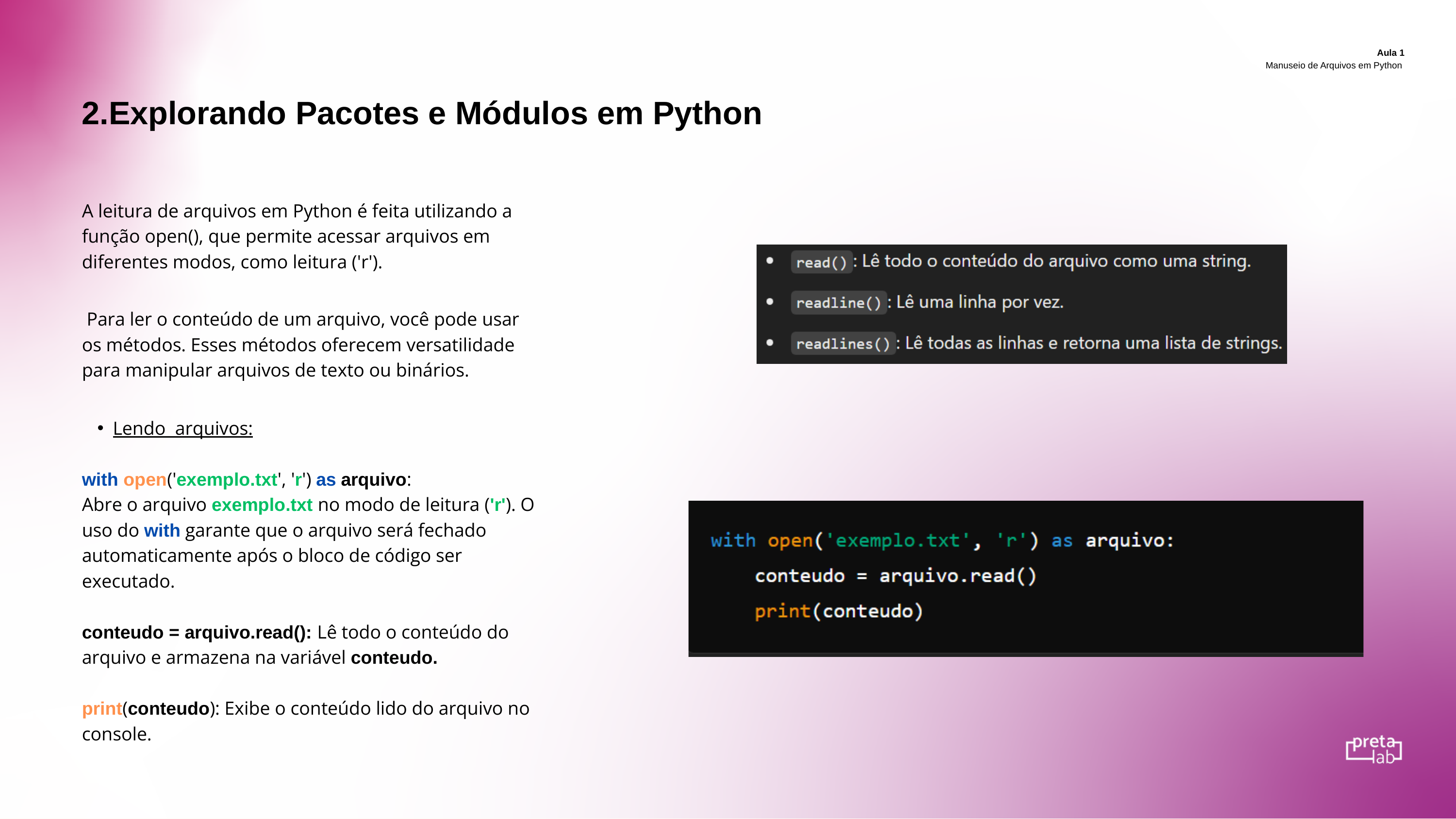

Aula 1
Manuseio de Arquivos em Python

2.Explorando Pacotes e Módulos em Python
A leitura de arquivos em Python é feita utilizando a função open(), que permite acessar arquivos em diferentes modos, como leitura ('r').

 Para ler o conteúdo de um arquivo, você pode usar os métodos. Esses métodos oferecem versatilidade para manipular arquivos de texto ou binários.

Lendo  arquivos:

with open('exemplo.txt', 'r') as arquivo:
Abre o arquivo exemplo.txt no modo de leitura ('r'). O uso do with garante que o arquivo será fechado automaticamente após o bloco de código ser executado.

conteudo = arquivo.read(): Lê todo o conteúdo do arquivo e armazena na variável conteudo.

print(conteudo): Exibe o conteúdo lido do arquivo no console.